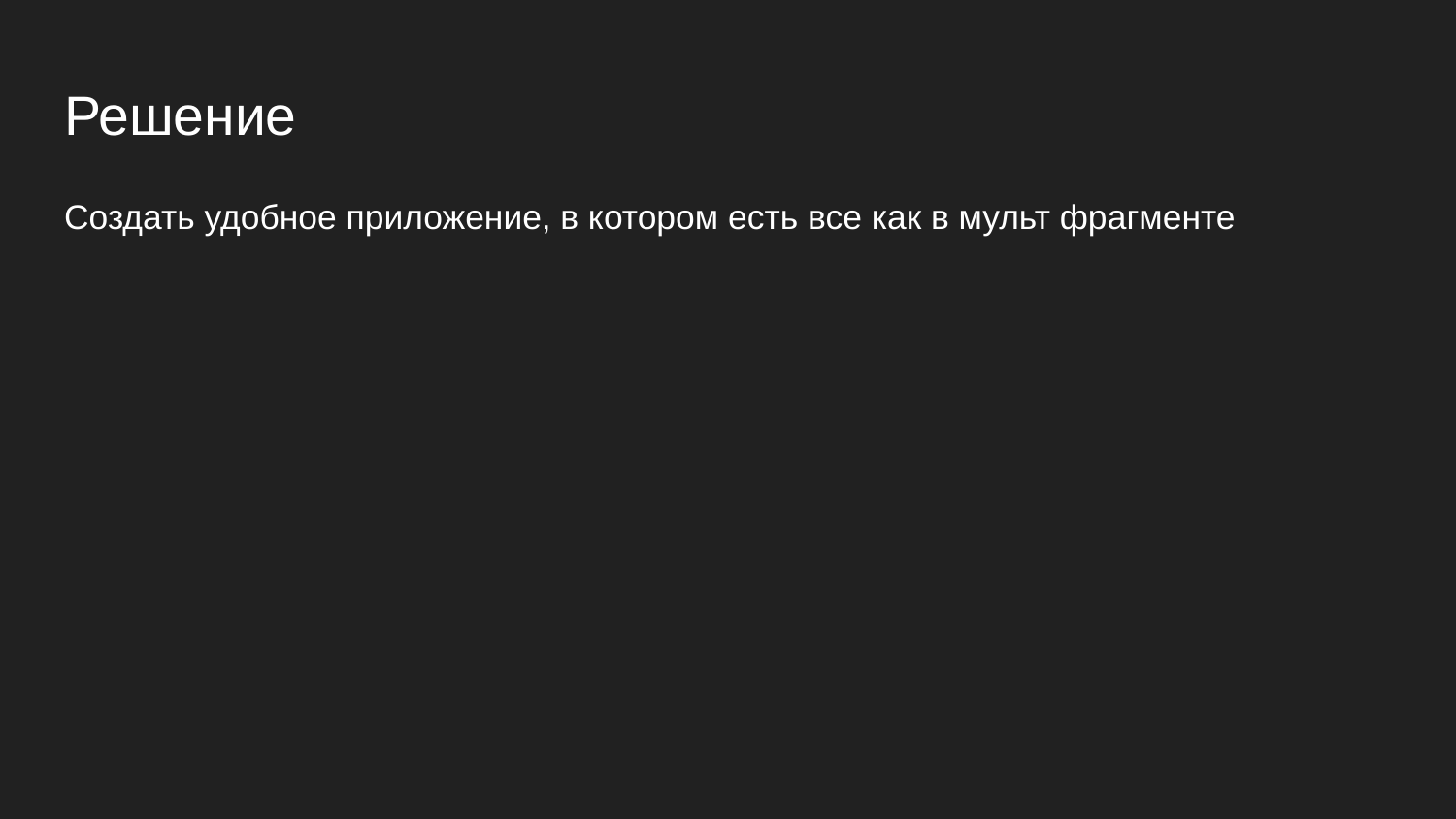

# Решение
Создать удобное приложение, в котором есть все как в мульт фрагменте